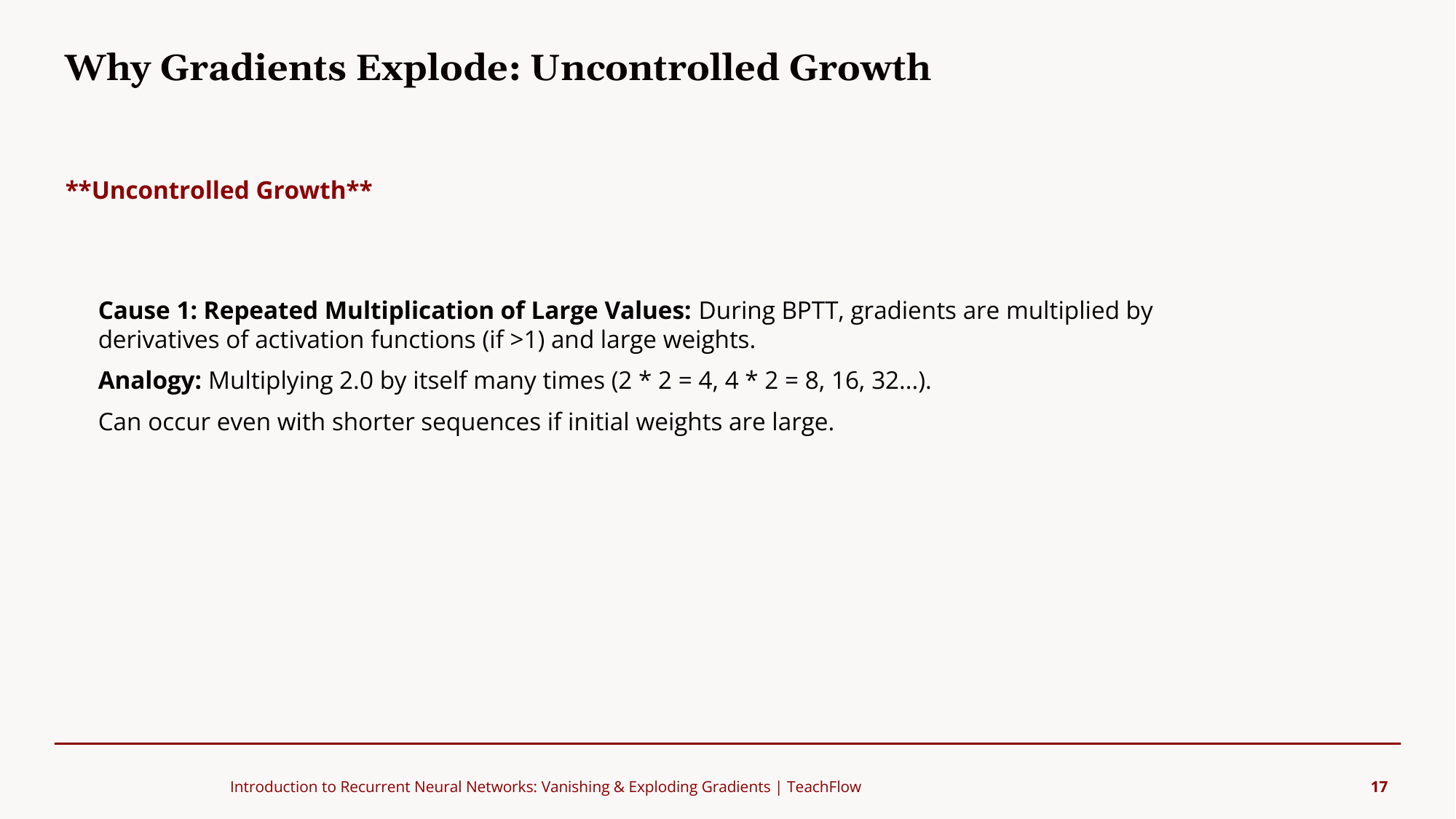

Why Gradients Explode: Uncontrolled Growth
#
**Uncontrolled Growth**

Cause 1: Repeated Multiplication of Large Values: During BPTT, gradients are multiplied by derivatives of activation functions (if >1) and large weights.
Analogy: Multiplying 2.0 by itself many times (2 * 2 = 4, 4 * 2 = 8, 16, 32...).
Can occur even with shorter sequences if initial weights are large.

Introduction to Recurrent Neural Networks: Vanishing & Exploding Gradients | TeachFlow
17